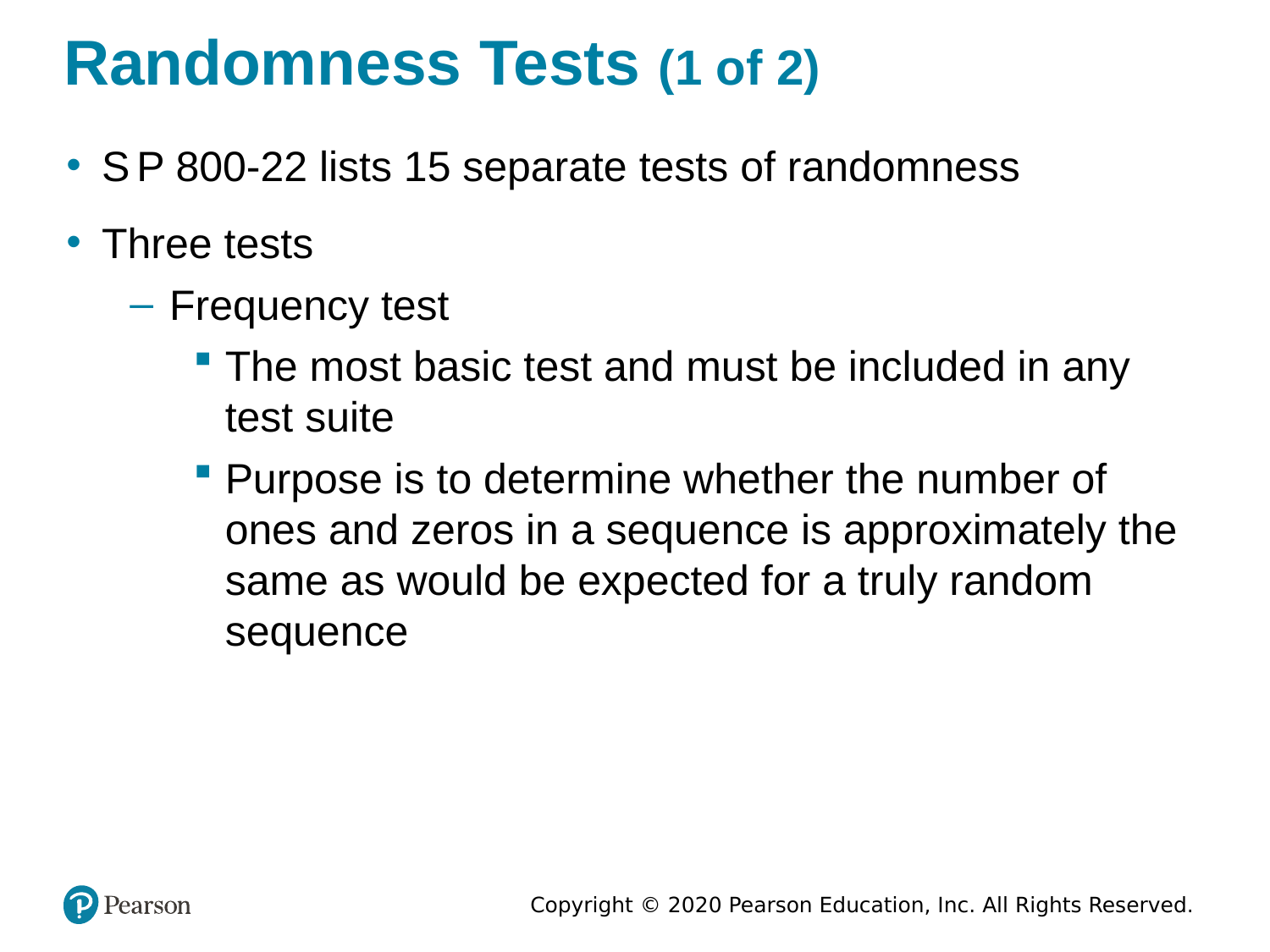

# Randomness Tests (1 of 2)
S P 800-22 lists 15 separate tests of randomness
Three tests
Frequency test
The most basic test and must be included in any test suite
Purpose is to determine whether the number of ones and zeros in a sequence is approximately the same as would be expected for a truly random sequence